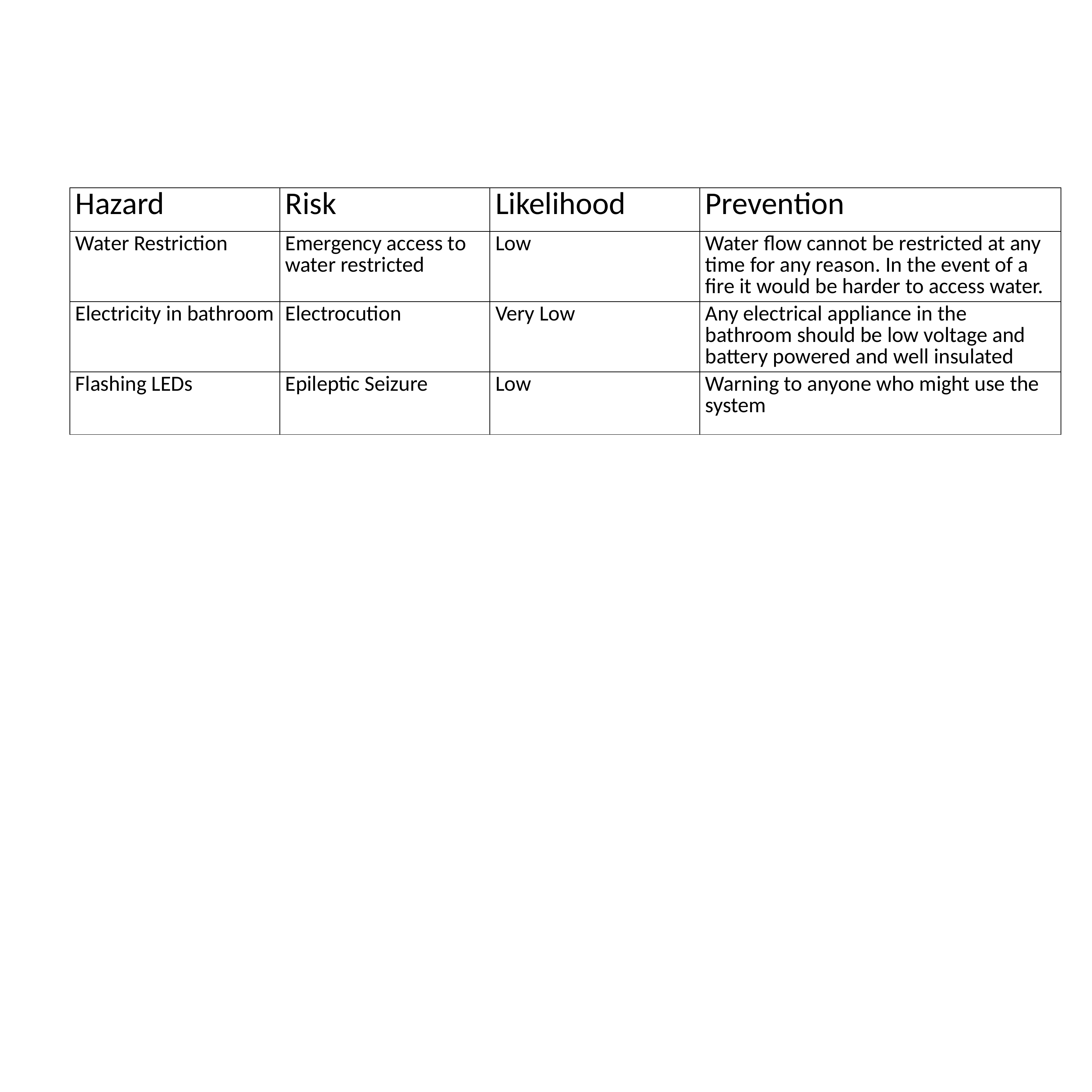

| Hazard | Risk | Likelihood | Prevention |
| --- | --- | --- | --- |
| Water Restriction | Emergency access to water restricted | Low | Water flow cannot be restricted at any time for any reason. In the event of a fire it would be harder to access water. |
| Electricity in bathroom | Electrocution | Very Low | Any electrical appliance in the bathroom should be low voltage and battery powered and well insulated |
| Flashing LEDs | Epileptic Seizure | Low | Warning to anyone who might use the system |